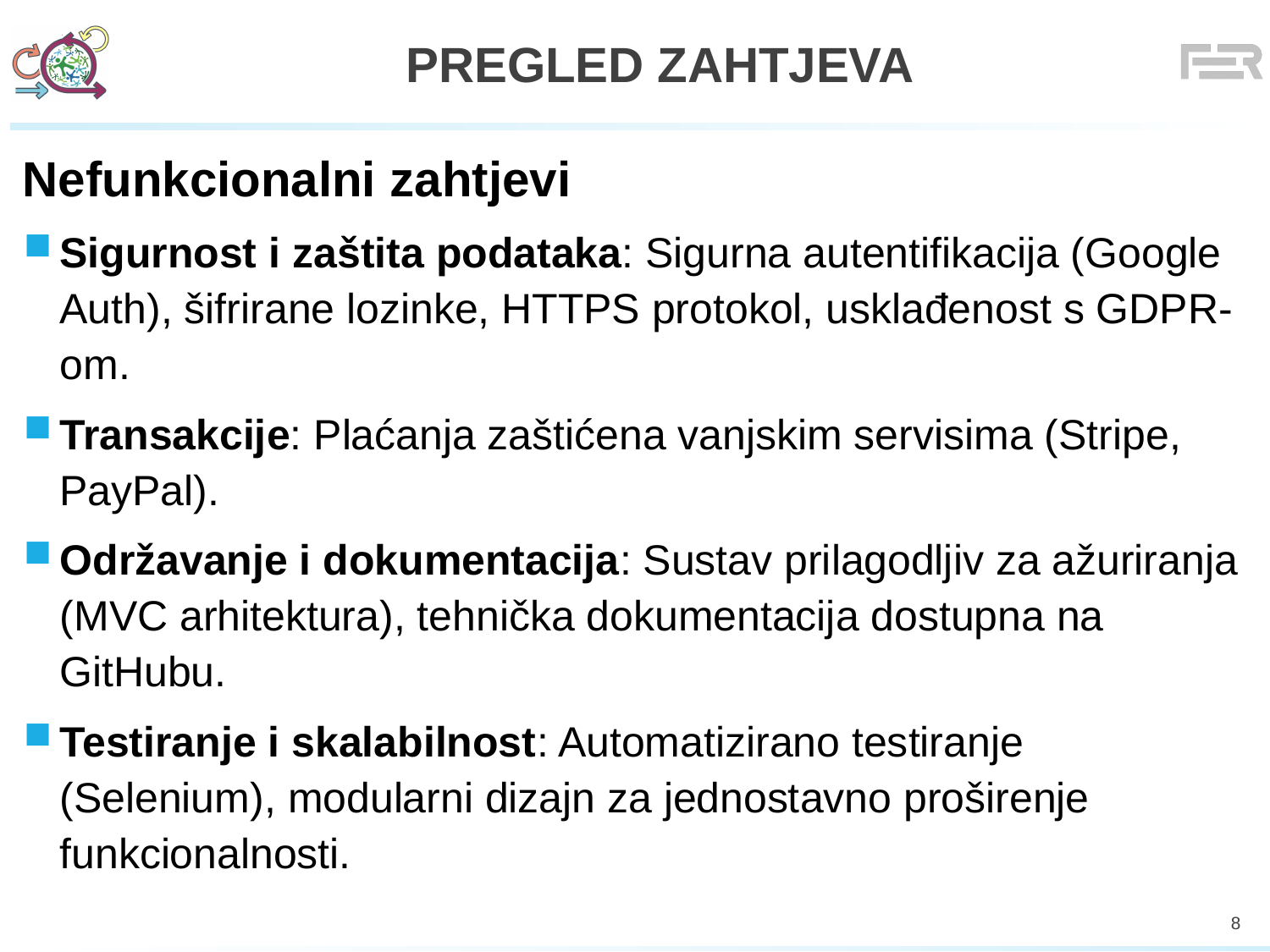

# Pregled zahtjeva
Nefunkcionalni zahtjevi
Sigurnost i zaštita podataka: Sigurna autentifikacija (Google Auth), šifrirane lozinke, HTTPS protokol, usklađenost s GDPR-om.
Transakcije: Plaćanja zaštićena vanjskim servisima (Stripe, PayPal).
Održavanje i dokumentacija: Sustav prilagodljiv za ažuriranja (MVC arhitektura), tehnička dokumentacija dostupna na GitHubu.
Testiranje i skalabilnost: Automatizirano testiranje (Selenium), modularni dizajn za jednostavno proširenje funkcionalnosti.
8